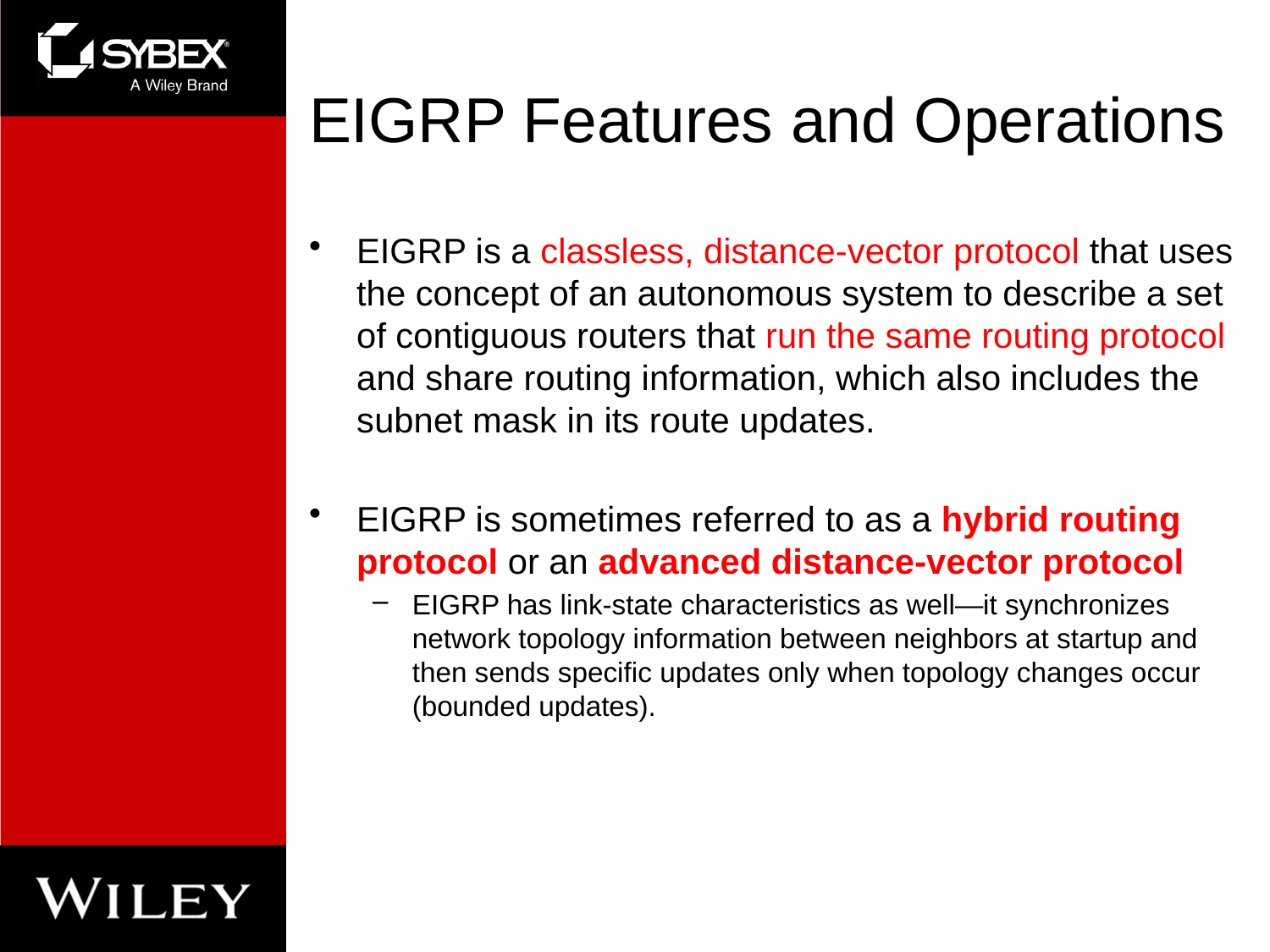

# EIGRP Features and Operations
EIGRP is a classless, distance-vector protocol that uses the concept of an autonomous system to describe a set of contiguous routers that run the same routing protocol and share routing information, which also includes the subnet mask in its route updates.

EIGRP is sometimes referred to as a hybrid routing protocol or an advanced distance-vector protocol
EIGRP has link-state characteristics as well—it synchronizes network topology information between neighbors at startup and then sends specific updates only when topology changes occur (bounded updates).